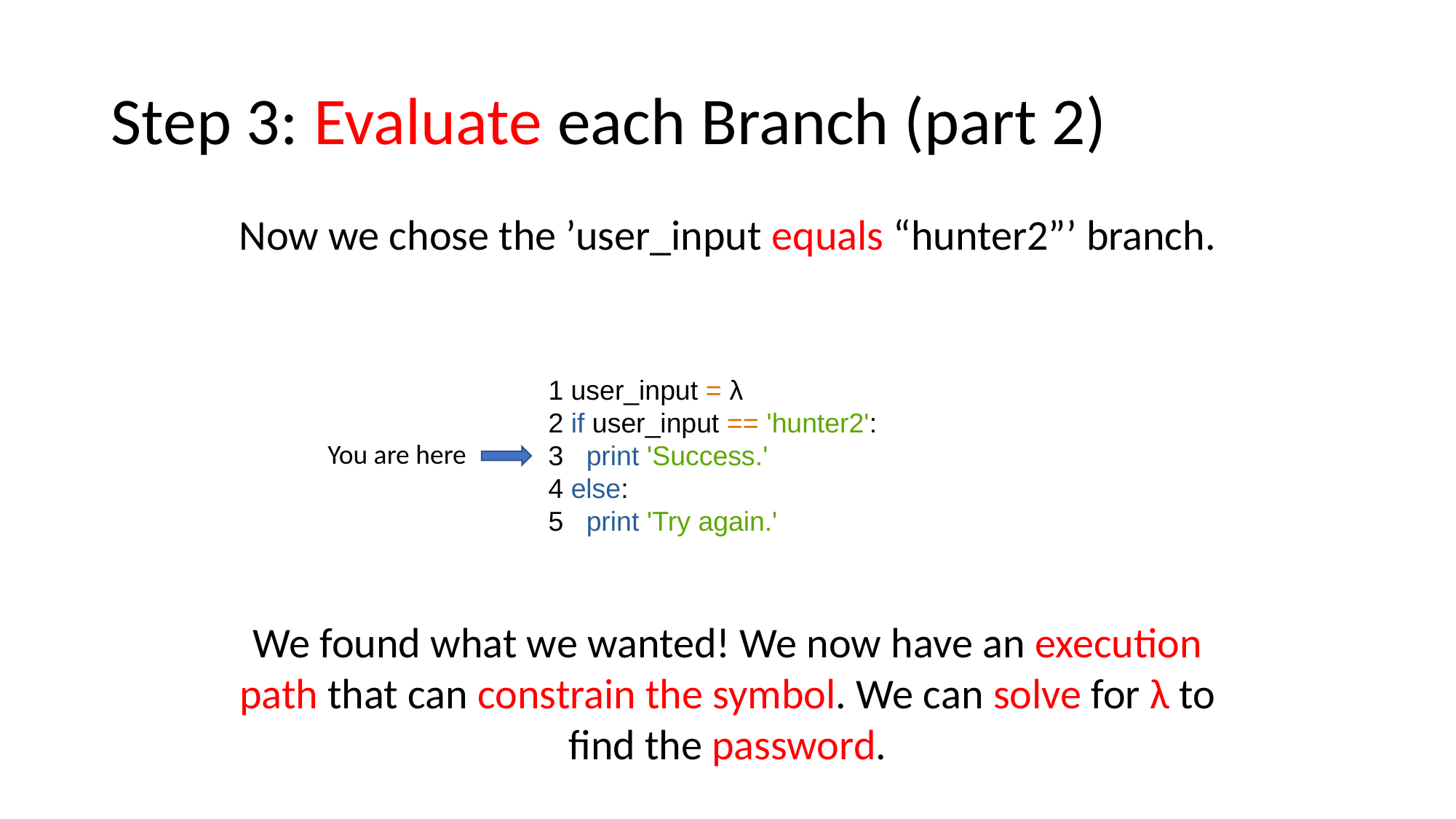

# Step 3: Evaluate each Branch (part 2)
Now we chose the ’user_input equals “hunter2”’ branch.
1 user_input = λ
2 if user_input == 'hunter2':
3   print 'Success.'
4 else:
5   print 'Try again.'
You are here

We found what we wanted! We now have an execution path that can constrain the symbol. We can solve for λ to find the password.